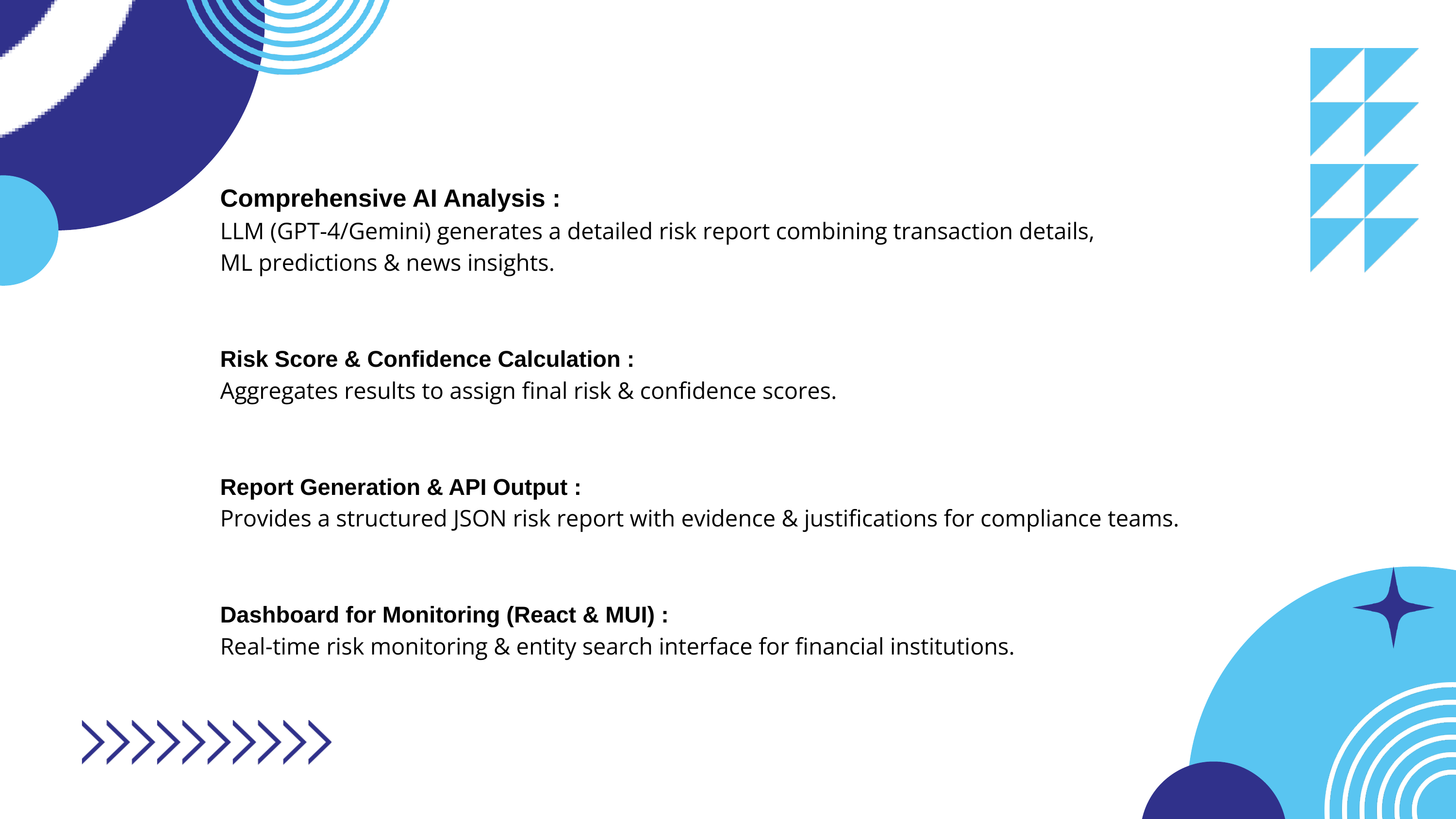

Comprehensive AI Analysis :
LLM (GPT-4/Gemini) generates a detailed risk report combining transaction details,
ML predictions & news insights.

Risk Score & Confidence Calculation :
Aggregates results to assign final risk & confidence scores.

Report Generation & API Output :
Provides a structured JSON risk report with evidence & justifications for compliance teams.

Dashboard for Monitoring (React & MUI) :
Real-time risk monitoring & entity search interface for financial institutions.